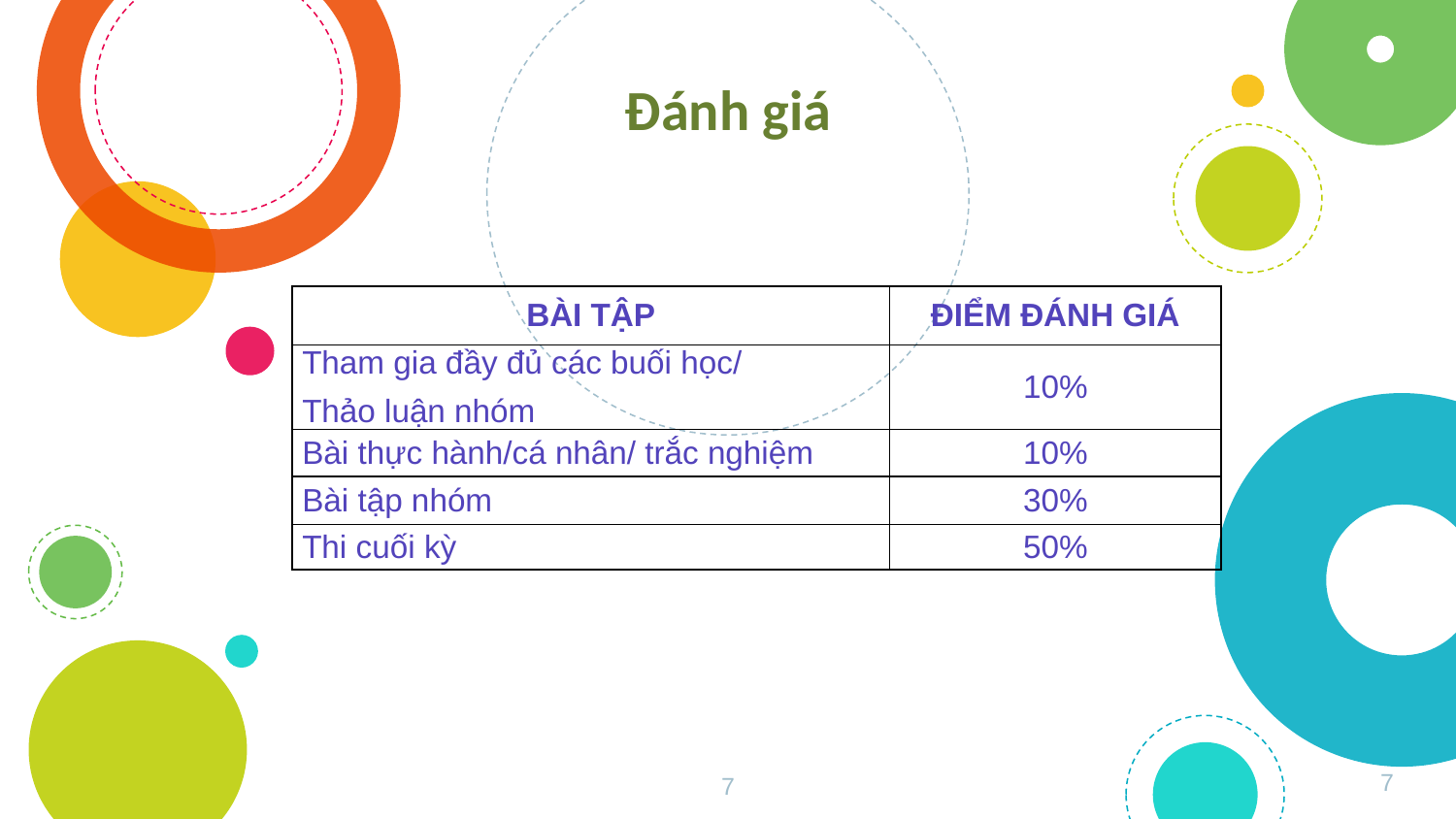

Đánh giá
| BÀI TẬP | ĐIỂM ĐÁNH GIÁ |
| --- | --- |
| Tham gia đầy đủ các buối học/ Thảo luận nhóm | 10% |
| Bài thực hành/cá nhân/ trắc nghiệm | 10% |
| Bài tập nhóm | 30% |
| Thi cuối kỳ | 50% |
7
7